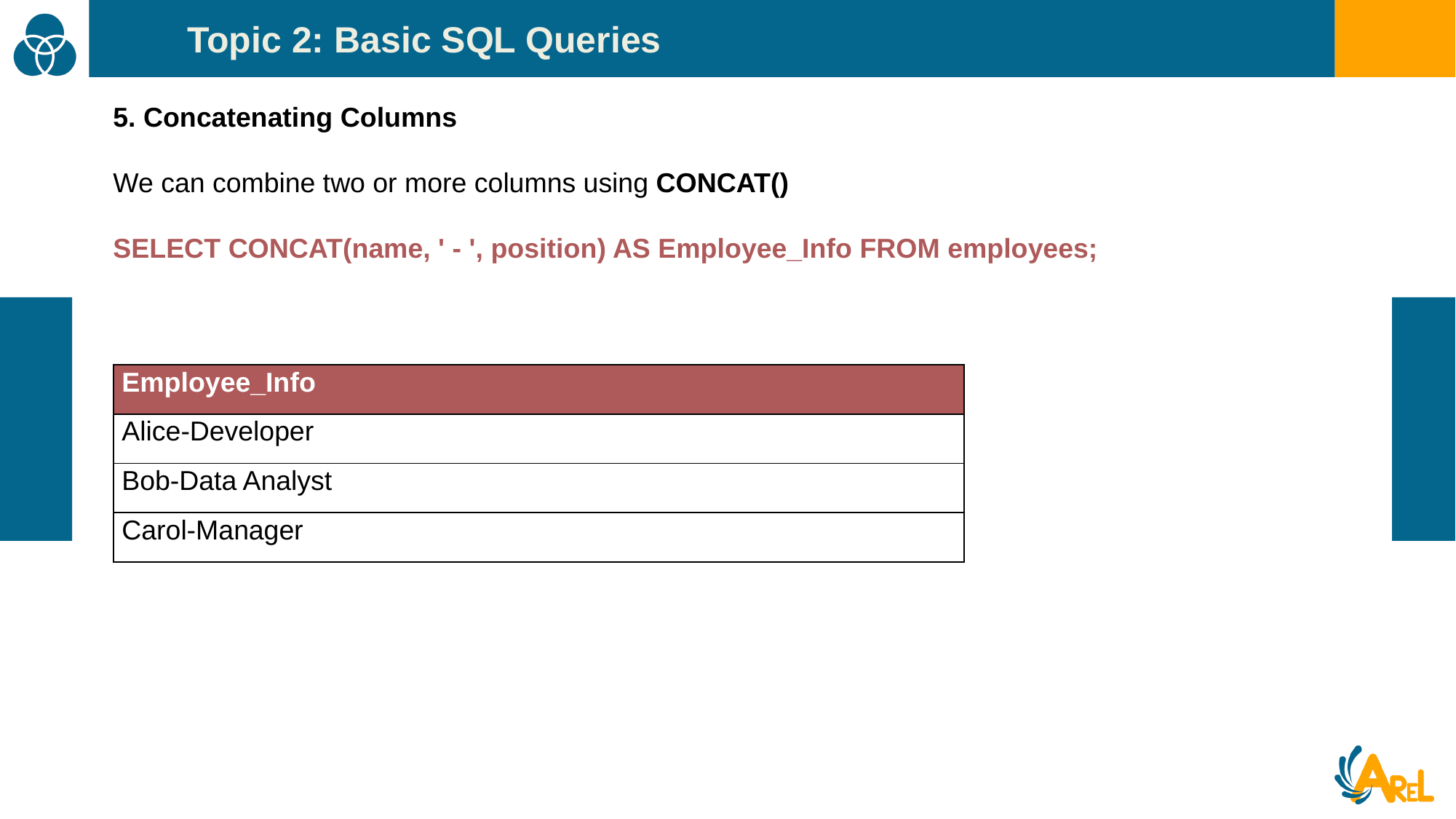

Topic 2: Basic SQL Queries
5. Concatenating Columns

We can combine two or more columns using CONCAT()

SELECT CONCAT(name, ' - ', position) AS Employee_Info FROM employees;

| Employee\_Info |
| --- |
| Alice-Developer |
| Bob-Data Analyst |
| Carol-Manager |